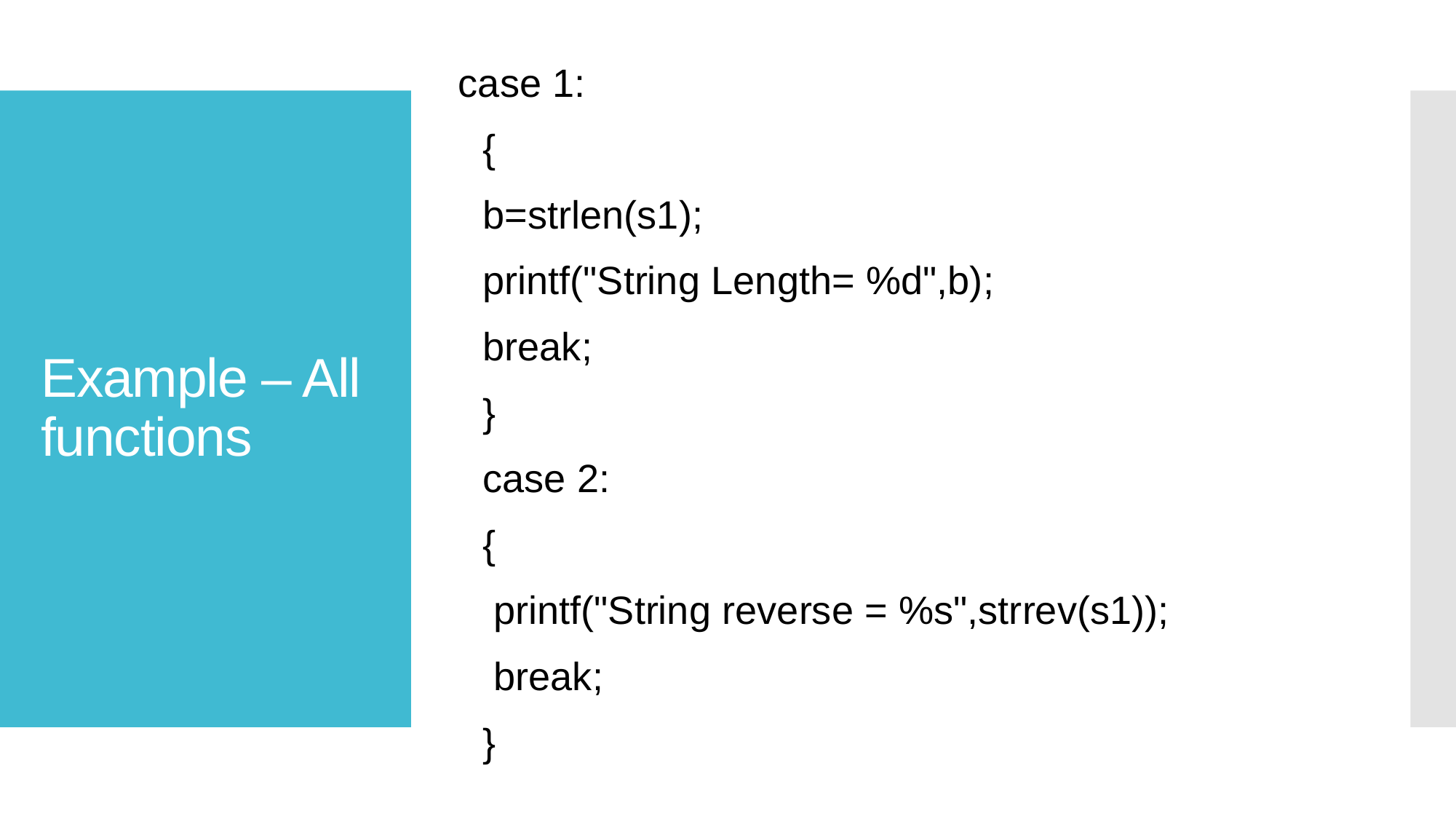

case 1:
   {
   b=strlen(s1);
   printf("String Length= %d",b);
   break;
   }
   case 2:
   {
    printf("String reverse = %s",strrev(s1));
    break;
   }

# Example – All functions